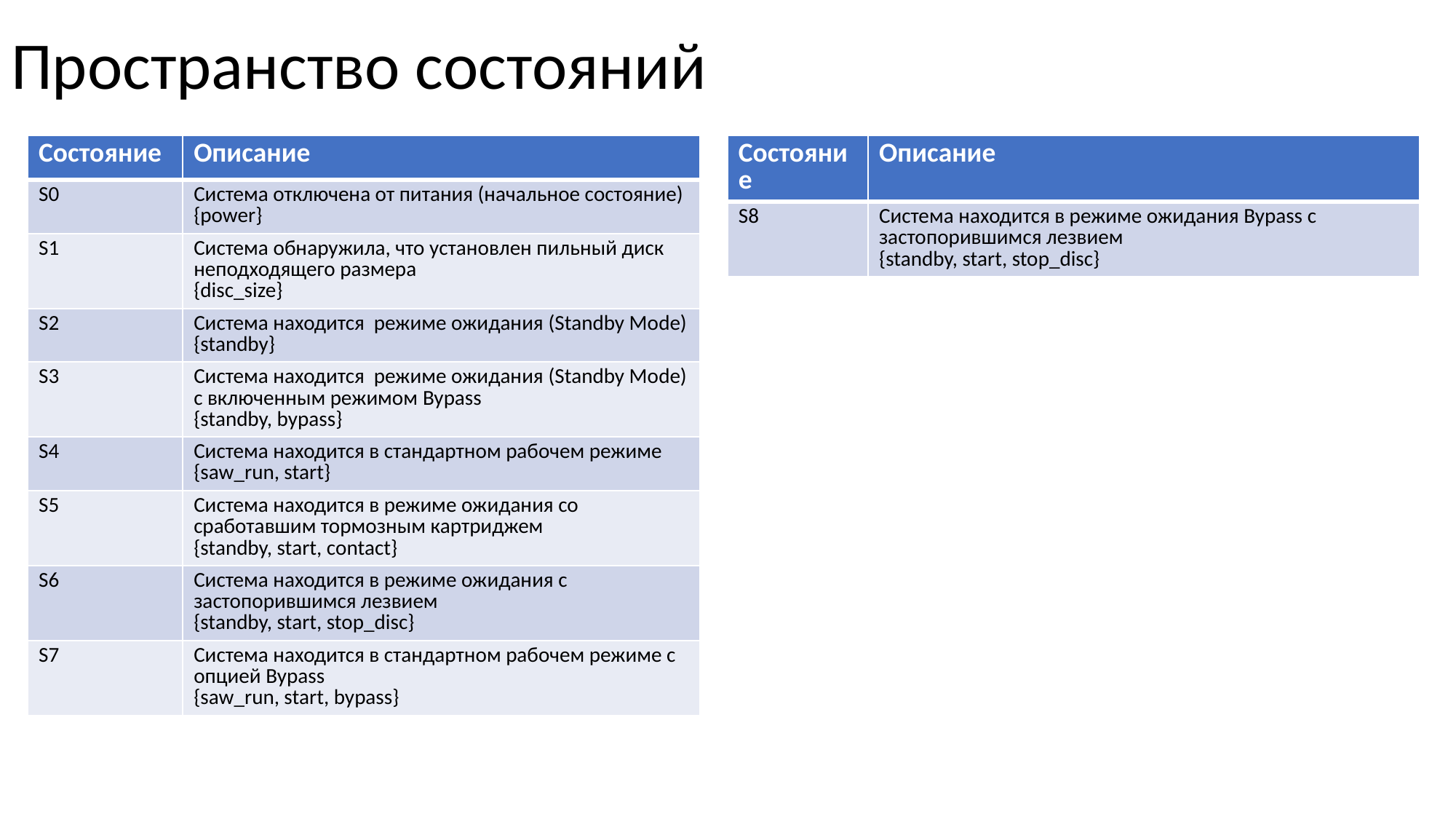

# Пространство состояний
| Состояние | Описание |
| --- | --- |
| S0 | Система отключена от питания (начальное состояние) {power} |
| S1 | Система обнаружила, что установлен пильный диск неподходящего размера {disc\_size} |
| S2 | Система находится режиме ожидания (Standby Mode) {standby} |
| S3 | Система находится режиме ожидания (Standby Mode) с включенным режимом Bypass {standby, bypass} |
| S4 | Система находится в стандартном рабочем режиме {saw\_run, start} |
| S5 | Система находится в режиме ожидания со сработавшим тормозным картриджем {standby, start, contact} |
| S6 | Система находится в режиме ожидания с застопорившимся лезвием {standby, start, stop\_disc} |
| S7 | Система находится в стандартном рабочем режиме с опцией Bypass {saw\_run, start, bypass} |
| Состояние | Описание |
| --- | --- |
| S8 | Система находится в режиме ожидания Bypass с застопорившимся лезвием {standby, start, stop\_disc} |